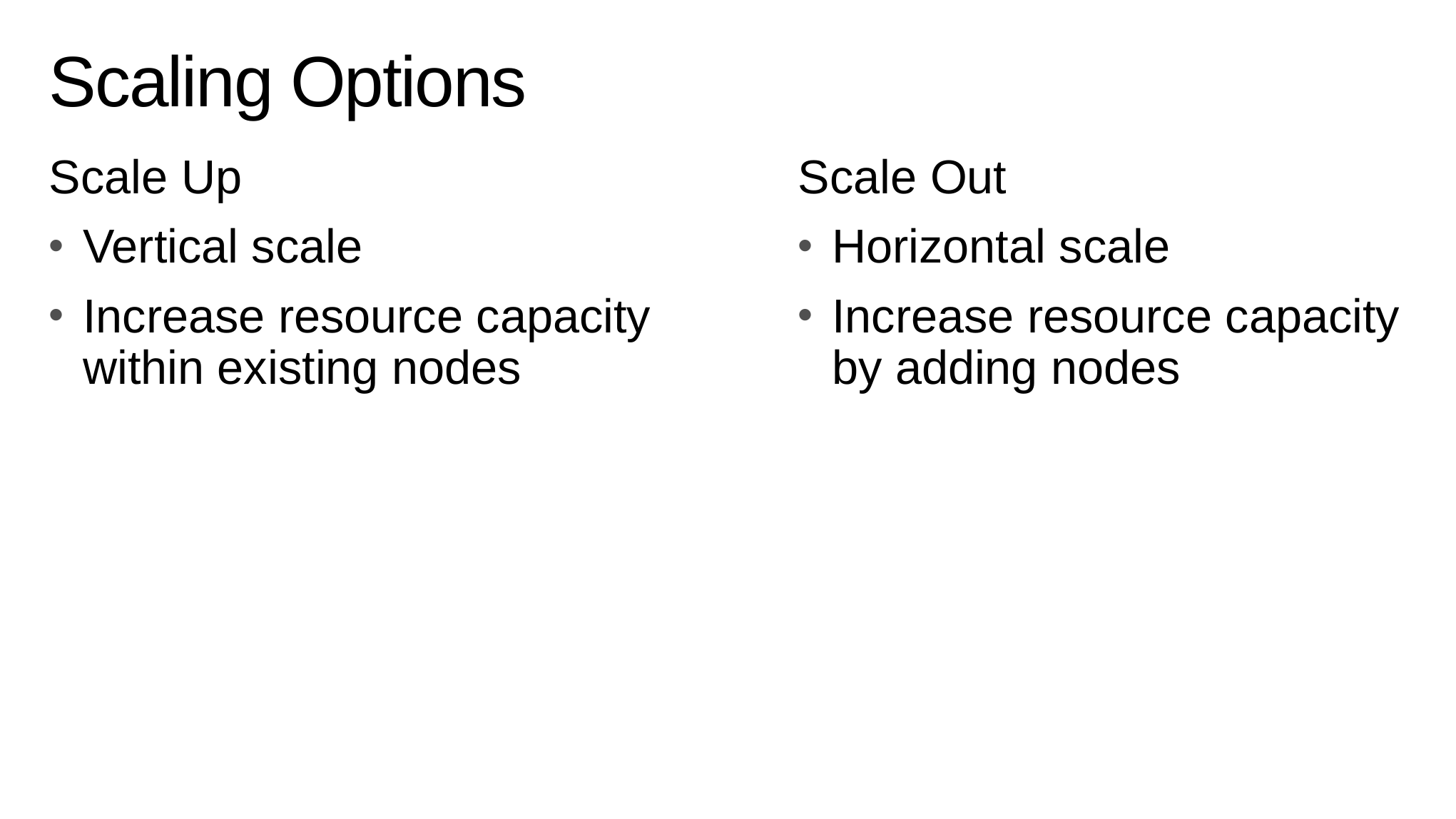

# Scaling Options
Scale Up
Vertical scale
Increase resource capacity within existing nodes
Scale Out
Horizontal scale
Increase resource capacity by adding nodes